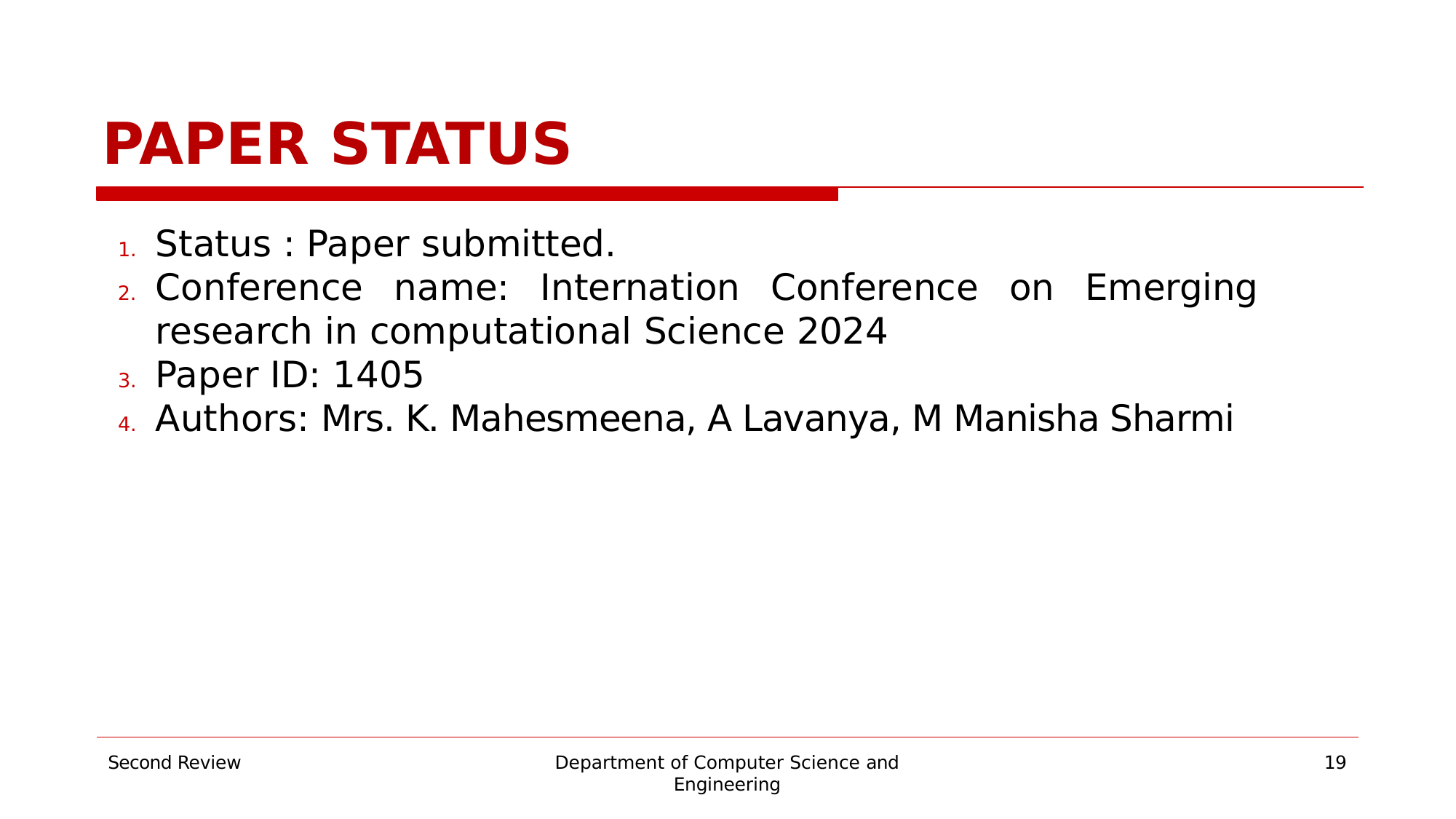

# PAPER STATUS
Status : Paper submitted.
Conference name: Internation Conference on Emerging research in computational Science 2024
Paper ID: 1405
Authors: Mrs. K. Mahesmeena, A Lavanya, M Manisha Sharmi
Second Review
19
Department of Computer Science and Engineering